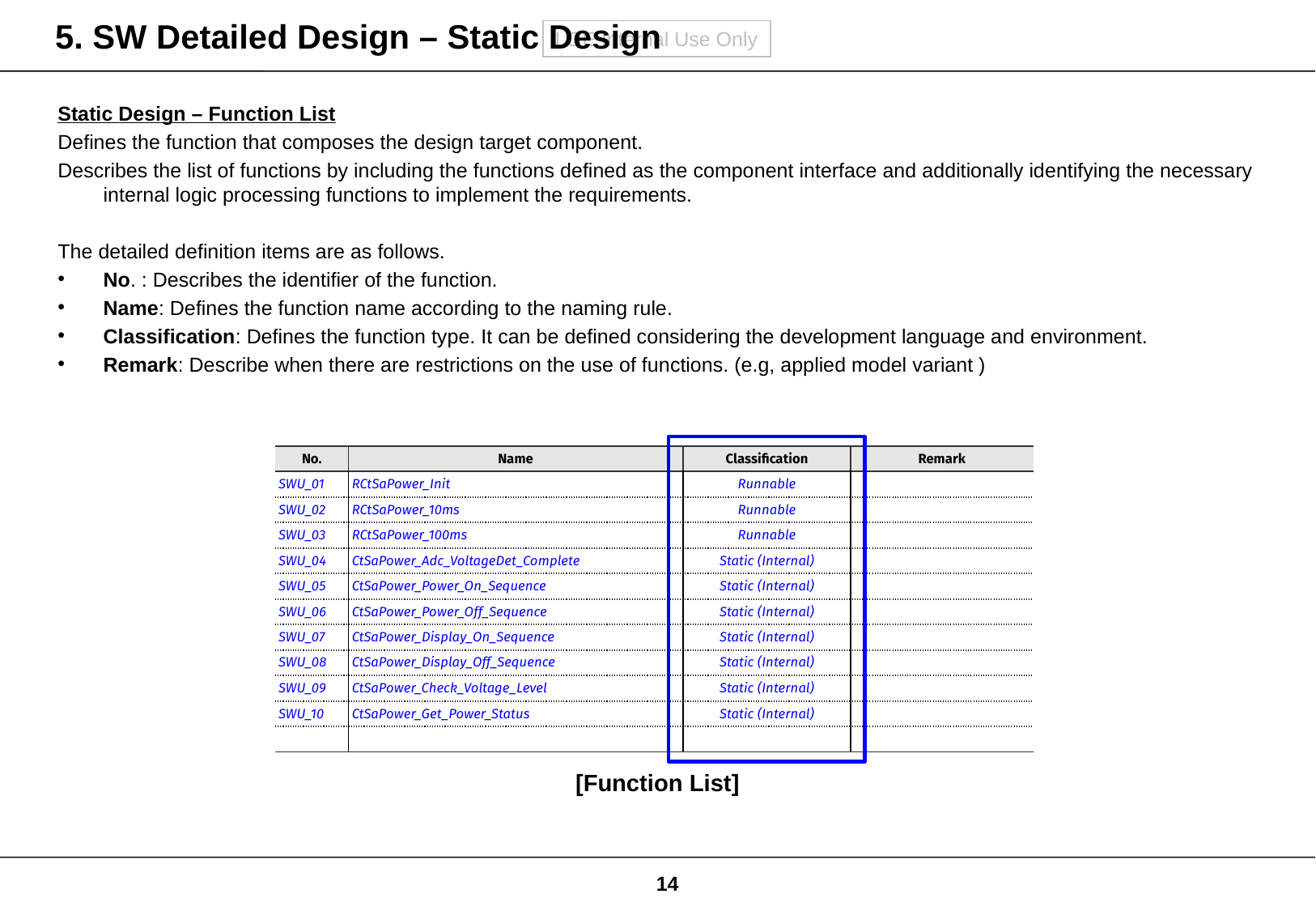

# 5. SW Detailed Design – Static Design
Static Design – Function List
Defines the function that composes the design target component.
Describes the list of functions by including the functions defined as the component interface and additionally identifying the necessary internal logic processing functions to implement the requirements.

The detailed definition items are as follows.
No. : Describes the identifier of the function.
Name: Defines the function name according to the naming rule.
Classification: Defines the function type. It can be defined considering the development language and environment.
Remark: Describe when there are restrictions on the use of functions. (e.g, applied model variant )

| No. | Name | Classification | Remark |
| --- | --- | --- | --- |
| SWU\_01 | RCtSaPower\_Init | Runnable |  |
| SWU\_02 | RCtSaPower\_10ms | Runnable |  |
| SWU\_03 | RCtSaPower\_100ms | Runnable |  |
| SWU\_04 | CtSaPower\_Adc\_VoltageDet\_Complete | Static (Internal) |  |
| SWU\_05 | CtSaPower\_Power\_On\_Sequence | Static (Internal) |  |
| SWU\_06 | CtSaPower\_Power\_Off\_Sequence | Static (Internal) |  |
| SWU\_07 | CtSaPower\_Display\_On\_Sequence | Static (Internal) |  |
| SWU\_08 | CtSaPower\_Display\_Off\_Sequence | Static (Internal) |  |
| SWU\_09 | CtSaPower\_Check\_Voltage\_Level | Static (Internal) |  |
| SWU\_10 | CtSaPower\_Get\_Power\_Status | Static (Internal) |  |
|  |  |  |  |
[Function List]
14